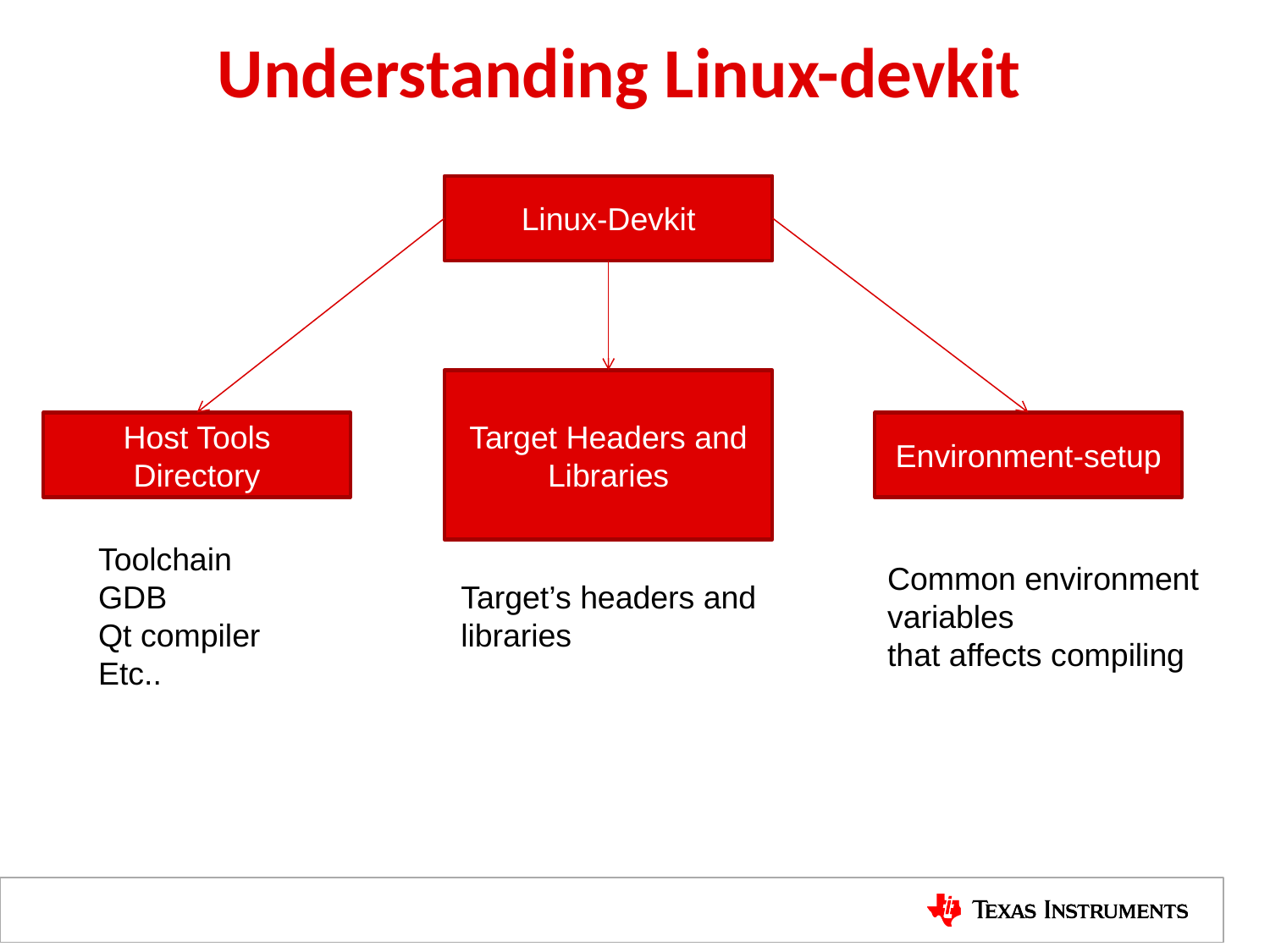

# Understanding Linux-devkit
Linux-Devkit
Target Headers and Libraries
Host Tools Directory
Environment-setup
Toolchain
GDB
Qt compiler
Etc..
Common environment variables
that affects compiling
Target’s headers and
libraries